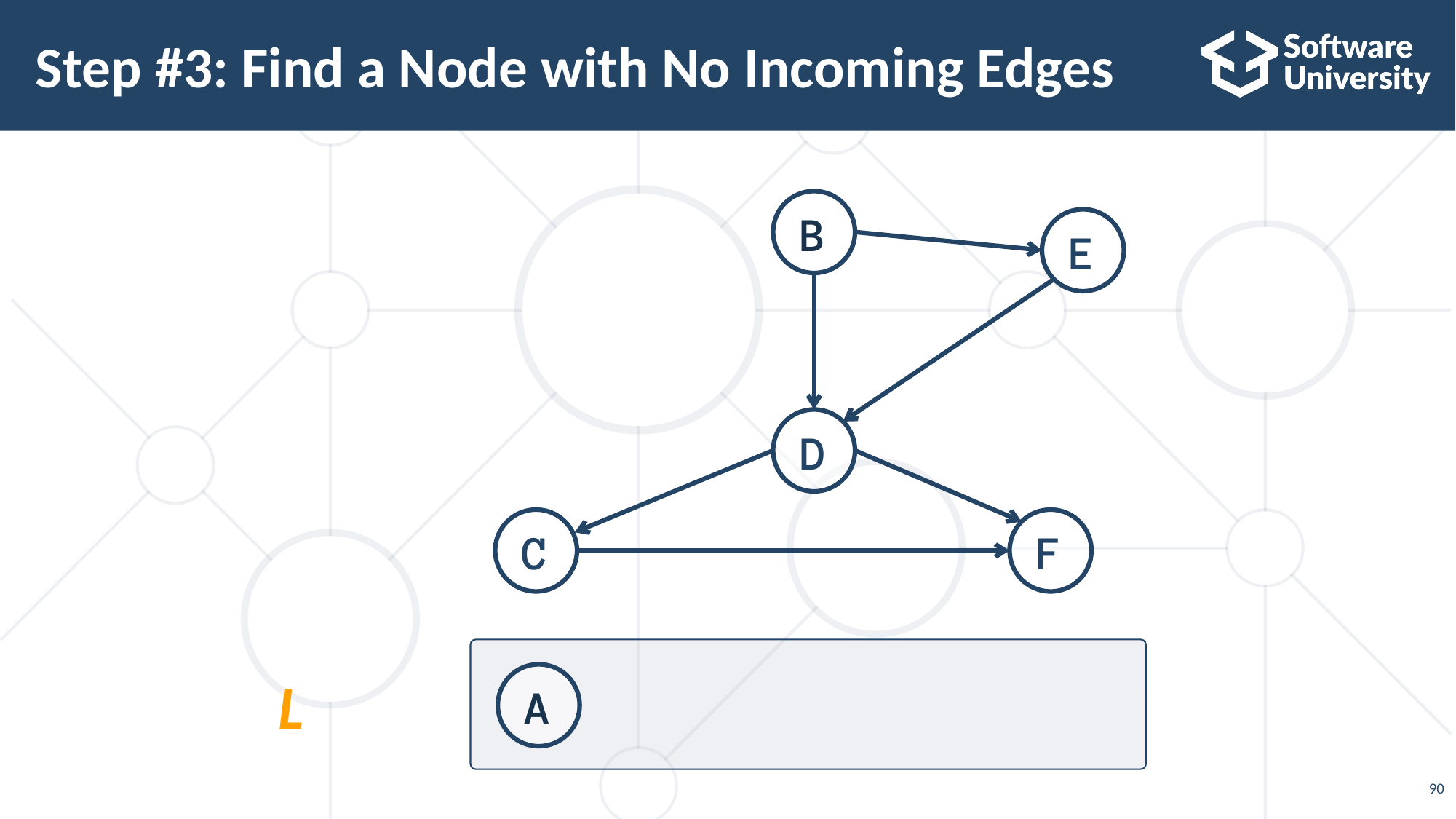

# Step #3: Find a Node with No Incoming Edges

B
E
D
C
F

L
A
90